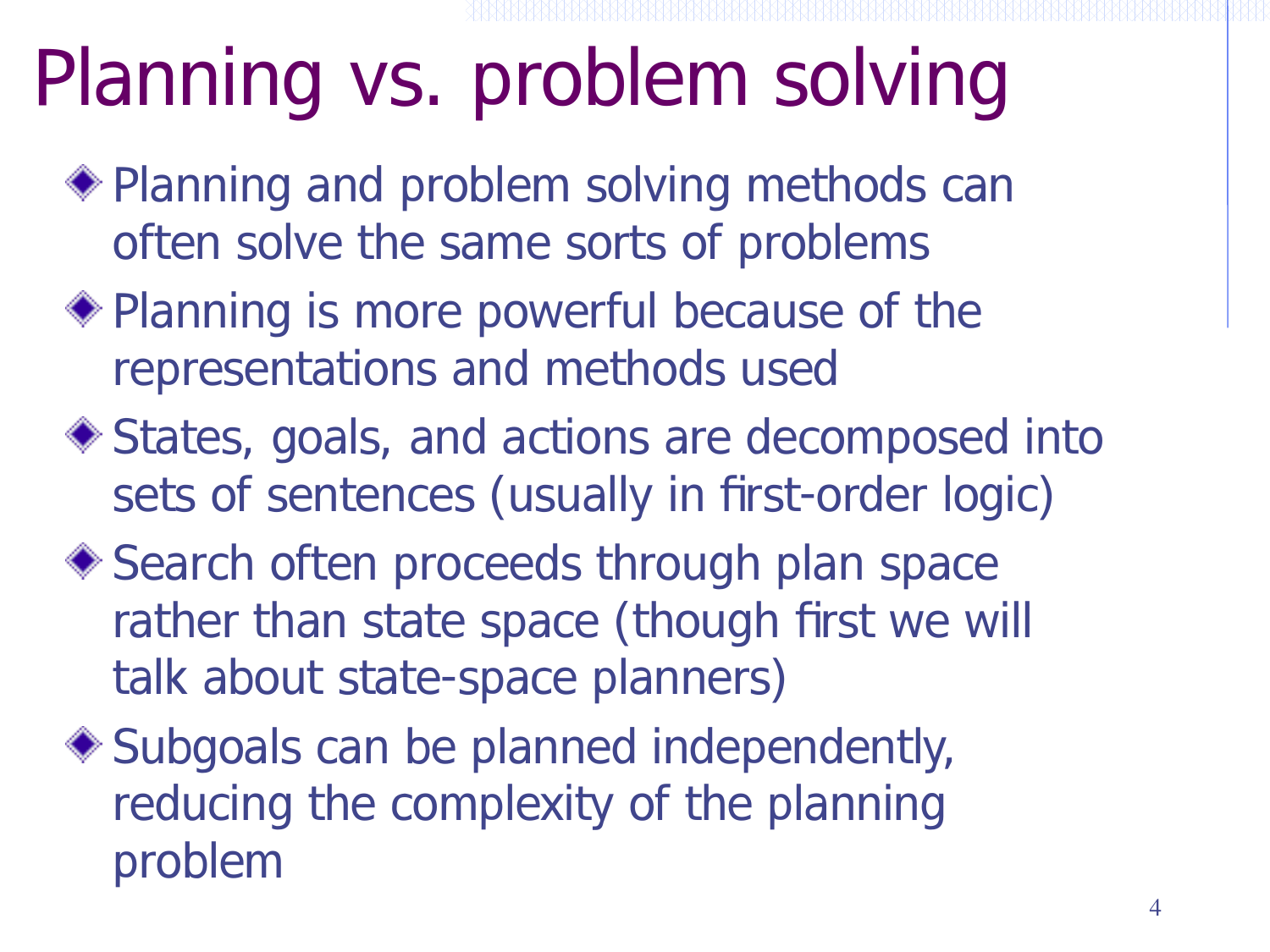

# Planning vs. problem solving
Planning and problem solving methods can often solve the same sorts of problems
Planning is more powerful because of the representations and methods used
States, goals, and actions are decomposed into sets of sentences (usually in first-order logic)
Search often proceeds through plan space rather than state space (though first we will talk about state-space planners)
Subgoals can be planned independently, reducing the complexity of the planning problem
4